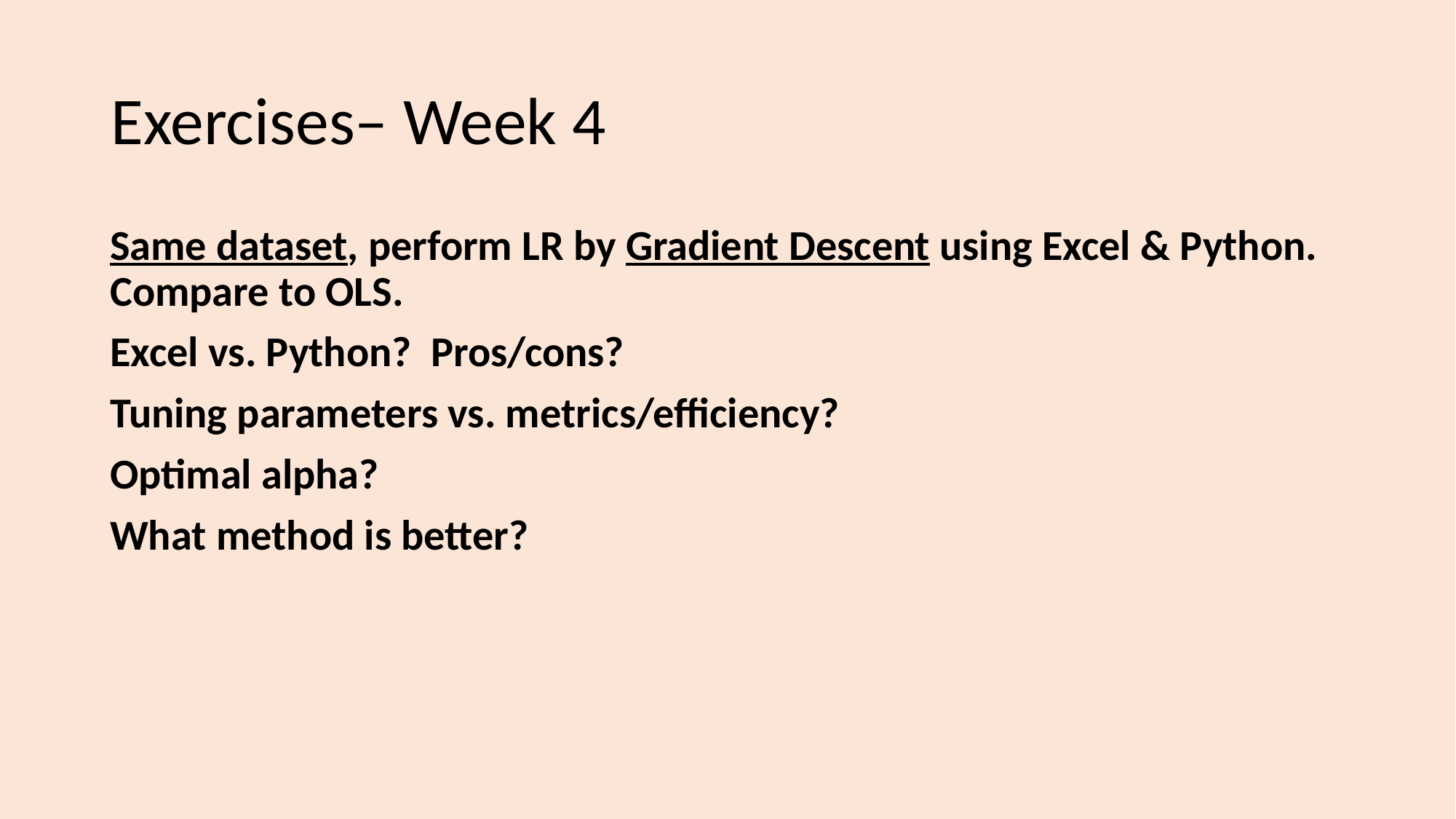

# Exercises– Week 4
Same dataset, perform LR by Gradient Descent using Excel & Python.  Compare to OLS.
Excel vs. Python?  Pros/cons?
Tuning parameters vs. metrics/efficiency?
Optimal alpha?
What method is better?